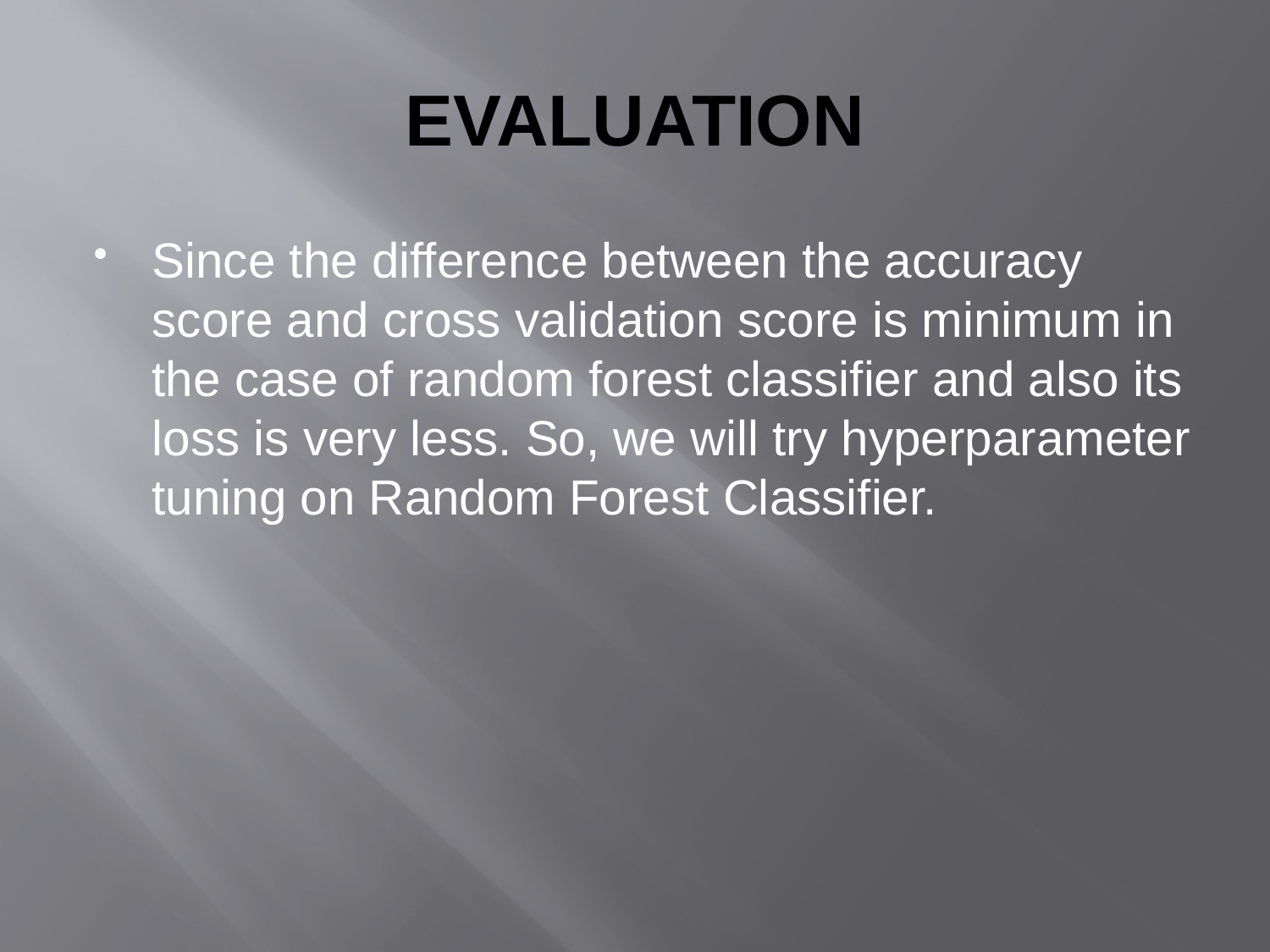

# EVALUATION
Since the difference between the accuracy score and cross validation score is minimum in the case of random forest classifier and also its loss is very less. So, we will try hyperparameter tuning on Random Forest Classifier.